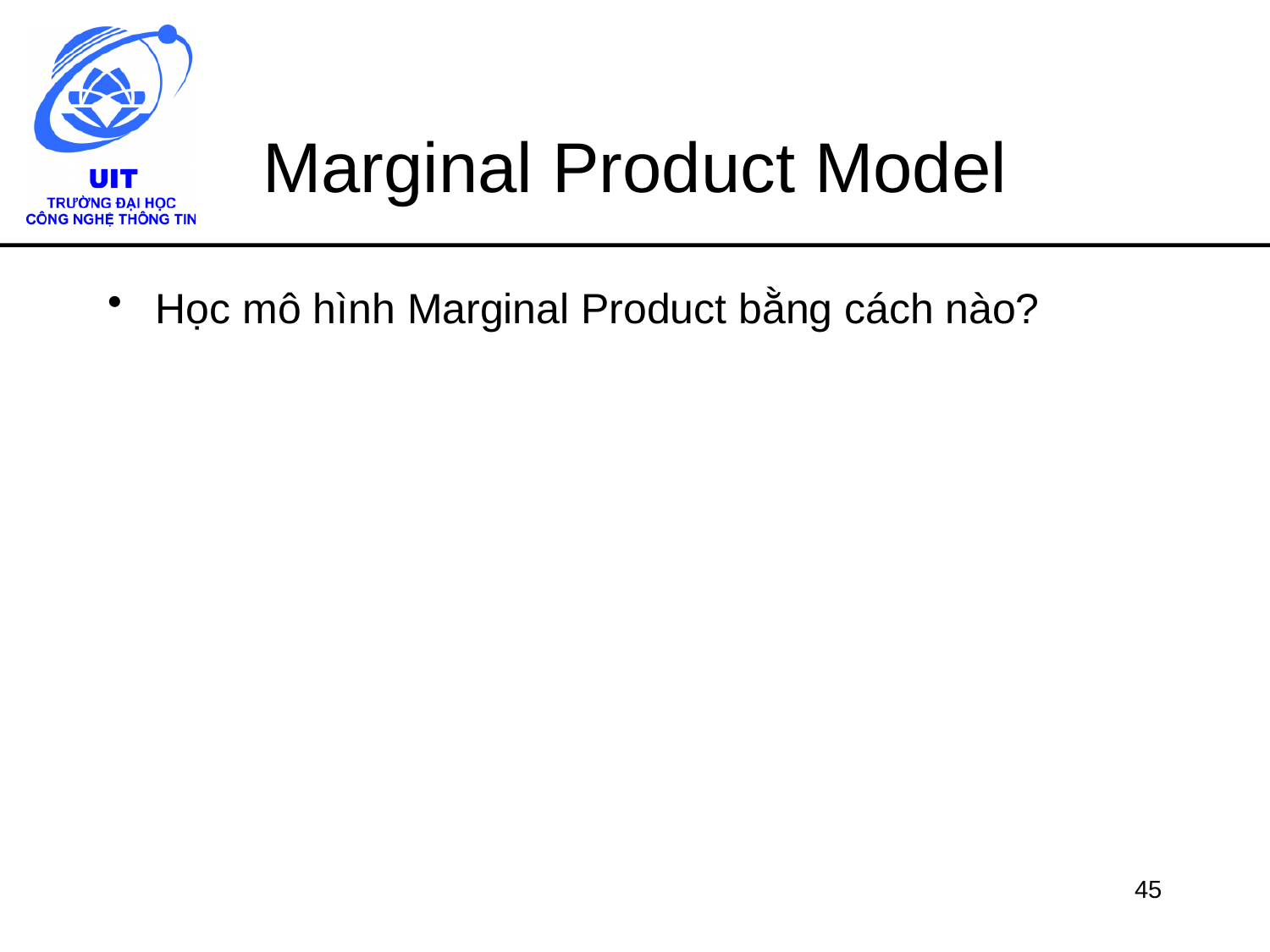

# Marginal Product Model
Học mô hình Marginal Product bằng cách nào?
45